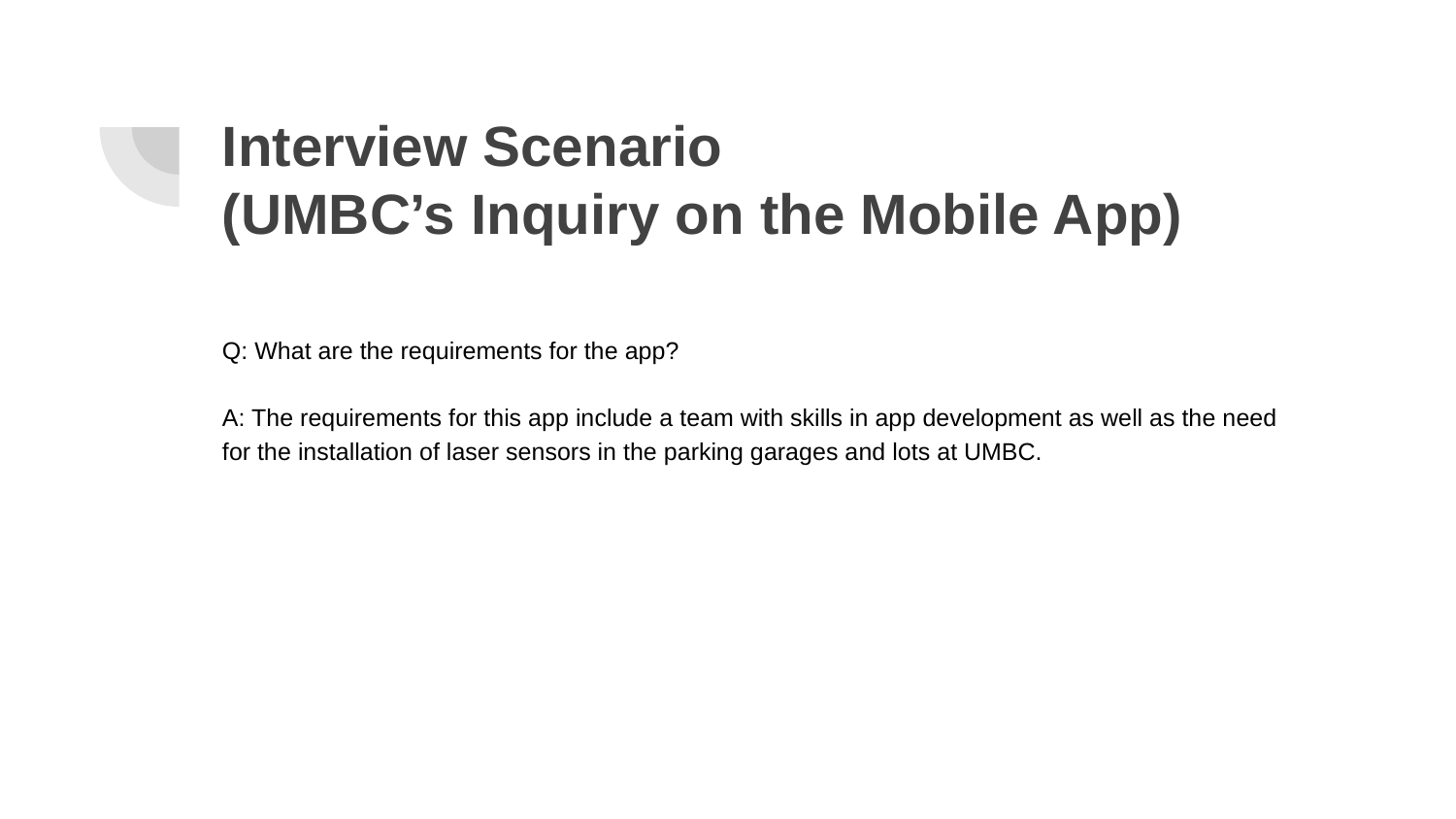

# Interview Scenario
(UMBC’s Inquiry on the Mobile App)
Q: What are the requirements for the app?

A: The requirements for this app include a team with skills in app development as well as the need for the installation of laser sensors in the parking garages and lots at UMBC.